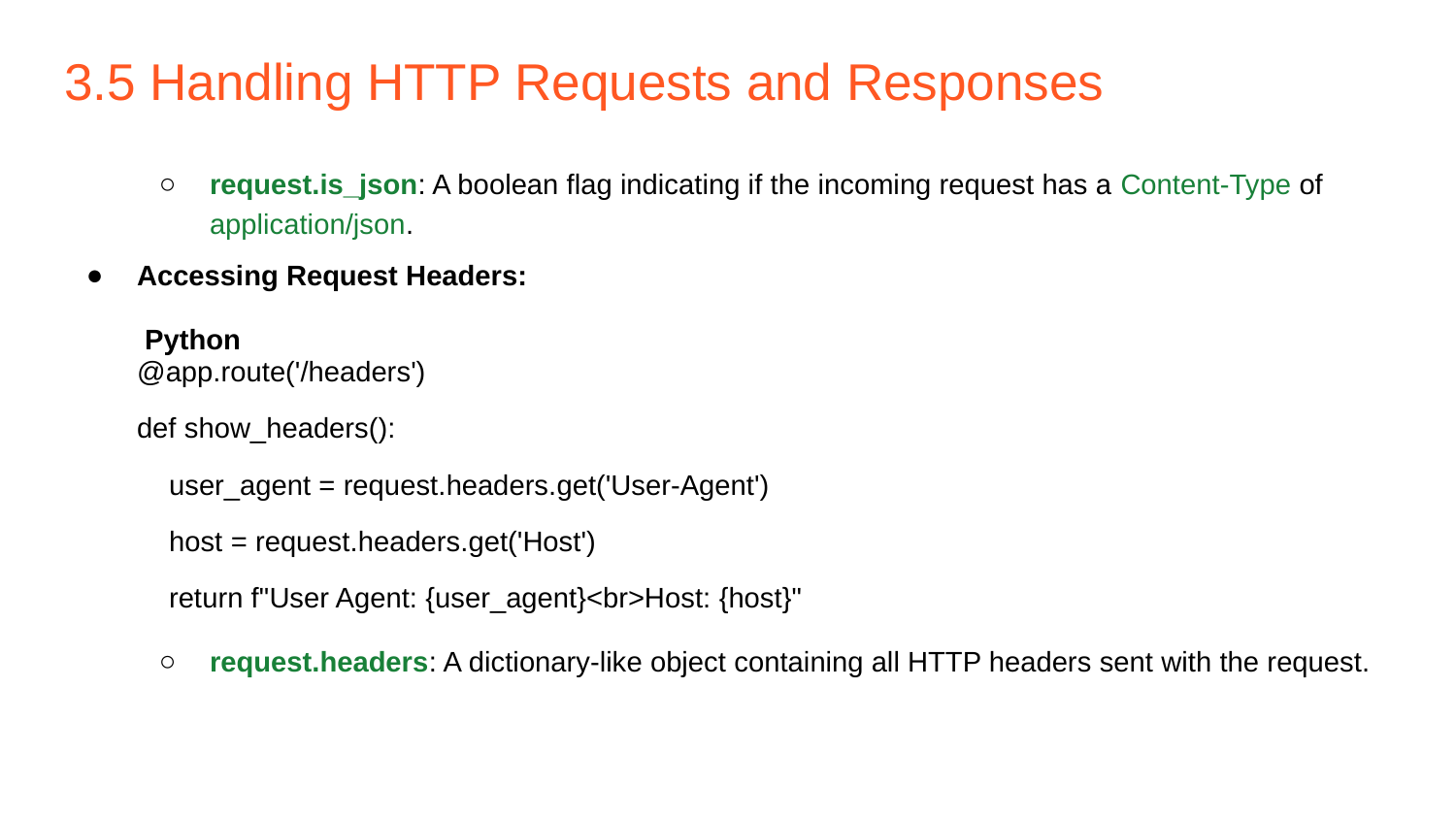

# 3.5 Handling HTTP Requests and Responses
request.is_json: A boolean flag indicating if the incoming request has a Content-Type of application/json.
Accessing Request Headers:
 Python
@app.route('/headers')
def show_headers():
    user_agent = request.headers.get('User-Agent')
    host = request.headers.get('Host')
    return f"User Agent: {user_agent}<br>Host: {host}"
request.headers: A dictionary-like object containing all HTTP headers sent with the request.